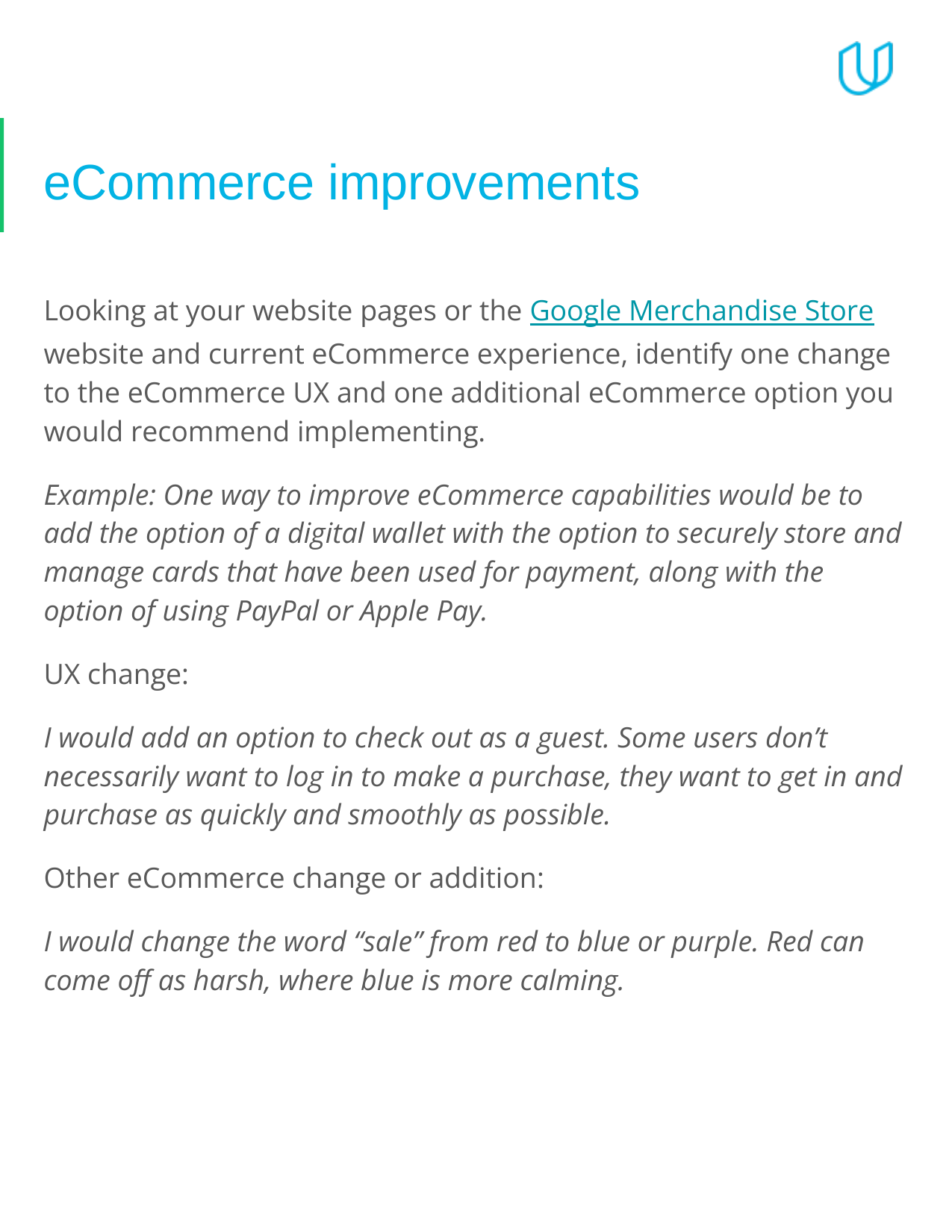

# eCommerce improvements
Looking at your website pages or the Google Merchandise Store website and current eCommerce experience, identify one change to the eCommerce UX and one additional eCommerce option you would recommend implementing.
Example: One way to improve eCommerce capabilities would be to add the option of a digital wallet with the option to securely store and manage cards that have been used for payment, along with the option of using PayPal or Apple Pay.
UX change:
I would add an option to check out as a guest. Some users don’t necessarily want to log in to make a purchase, they want to get in and purchase as quickly and smoothly as possible.
Other eCommerce change or addition:
I would change the word “sale” from red to blue or purple. Red can come off as harsh, where blue is more calming.